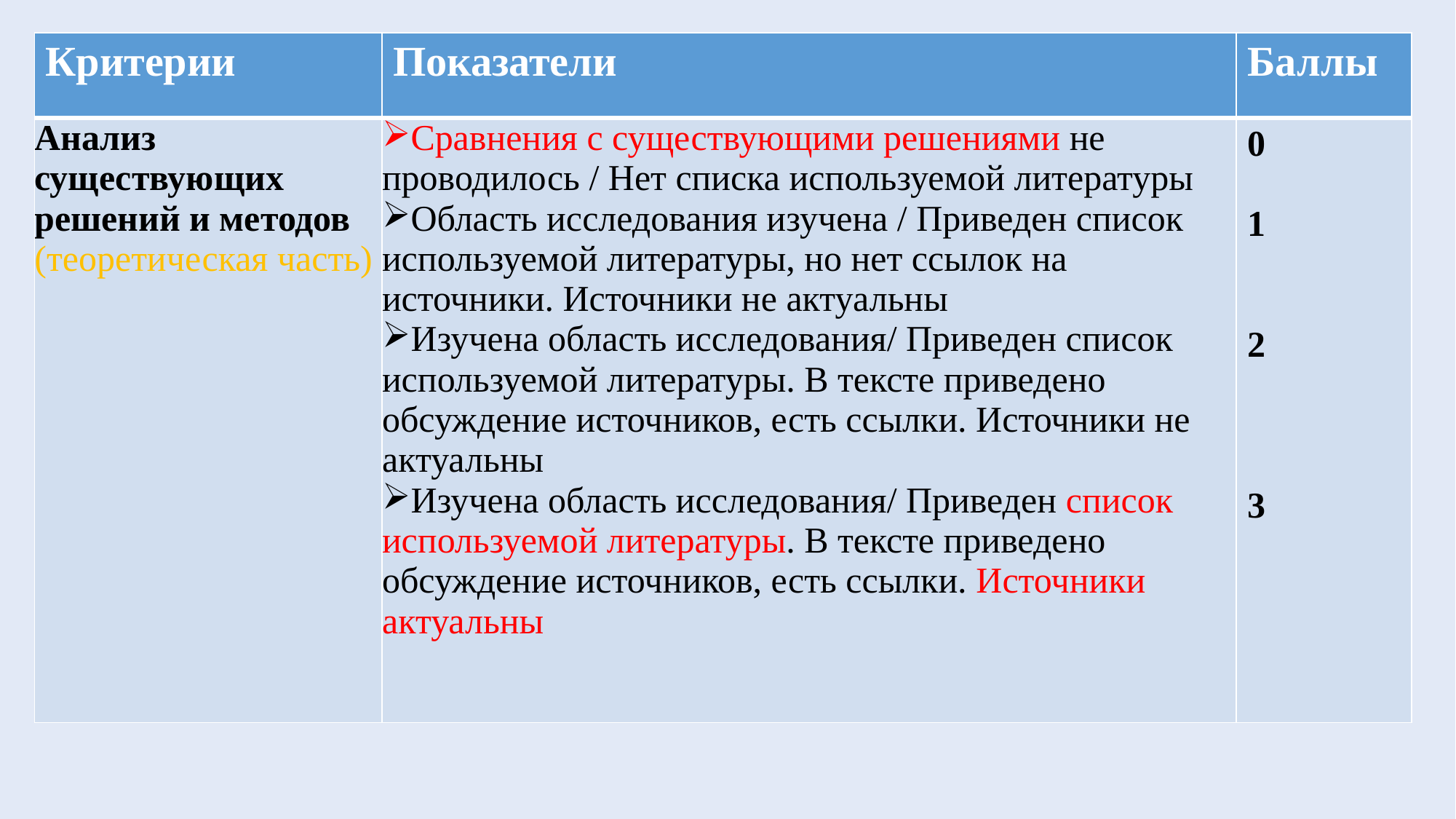

| Критерии | Показатели | Баллы |
| --- | --- | --- |
| Анализ существующих решений и методов (теоретическая часть) | Сравнения с существующими решениями не проводилось / Нет списка используемой литературы Область исследования изучена / Приведен список используемой литературы, но нет ссылок на источники. Источники не актуальны Изучена область исследования/ Приведен список используемой литературы. В тексте приведено обсуждение источников, есть ссылки. Источники не актуальны Изучена область исследования/ Приведен список используемой литературы. В тексте приведено обсуждение источников, есть ссылки. Источники актуальны | 0 1 2 3 |